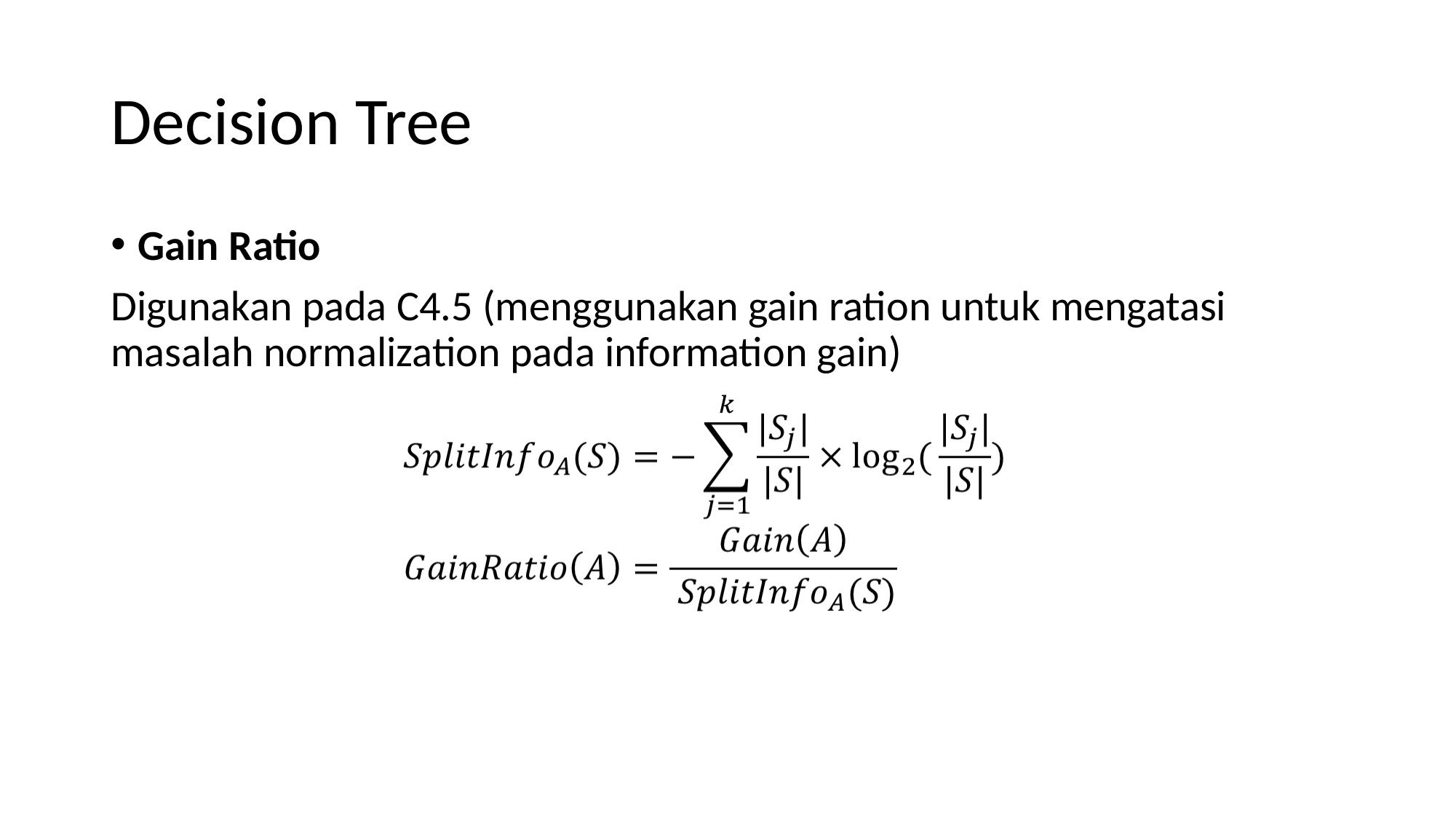

# Decision Tree
Gain Ratio
Digunakan pada C4.5 (menggunakan gain ration untuk mengatasi masalah normalization pada information gain)